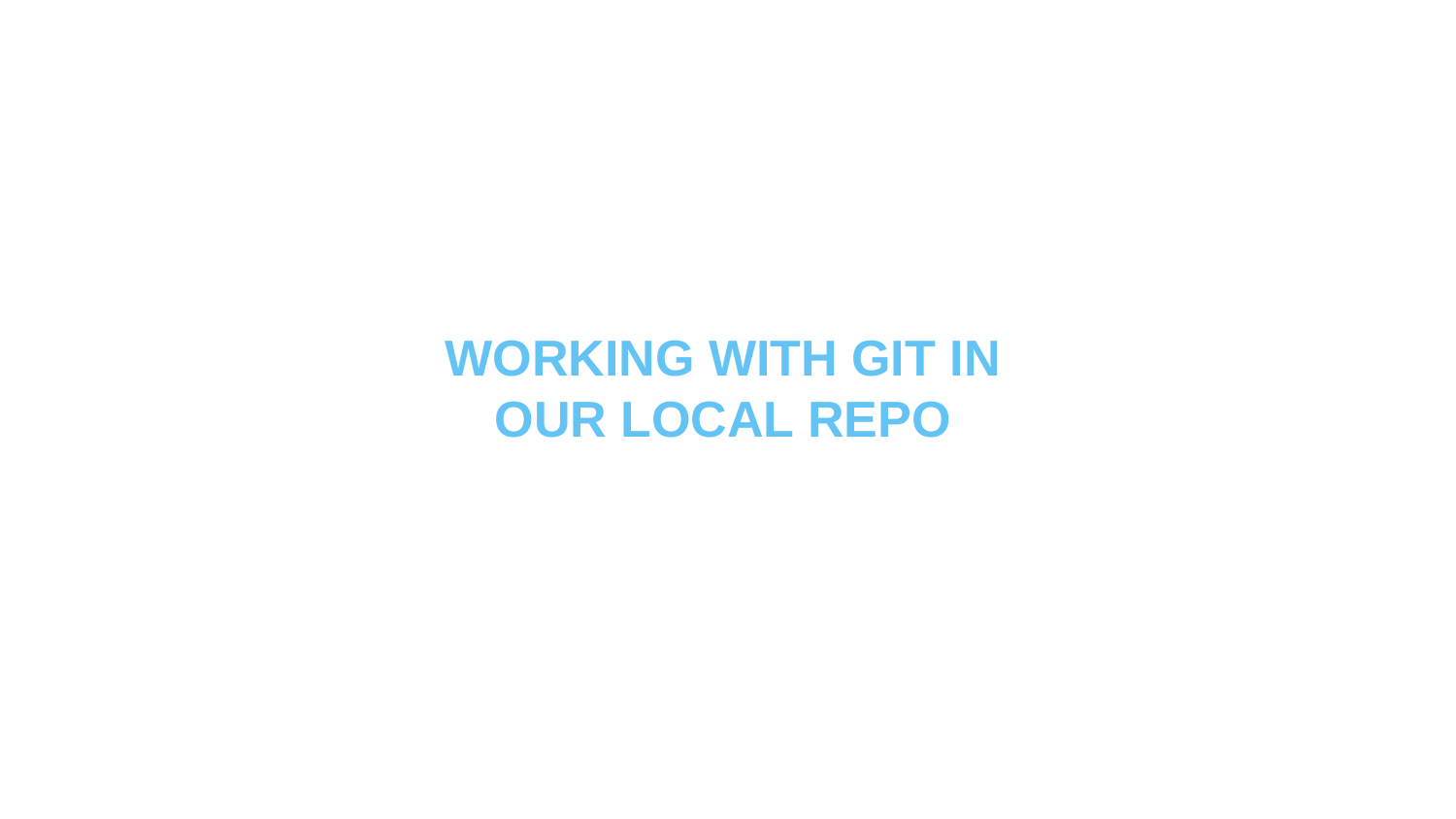

WORKING WITH GIT IN OUR LOCAL REPO